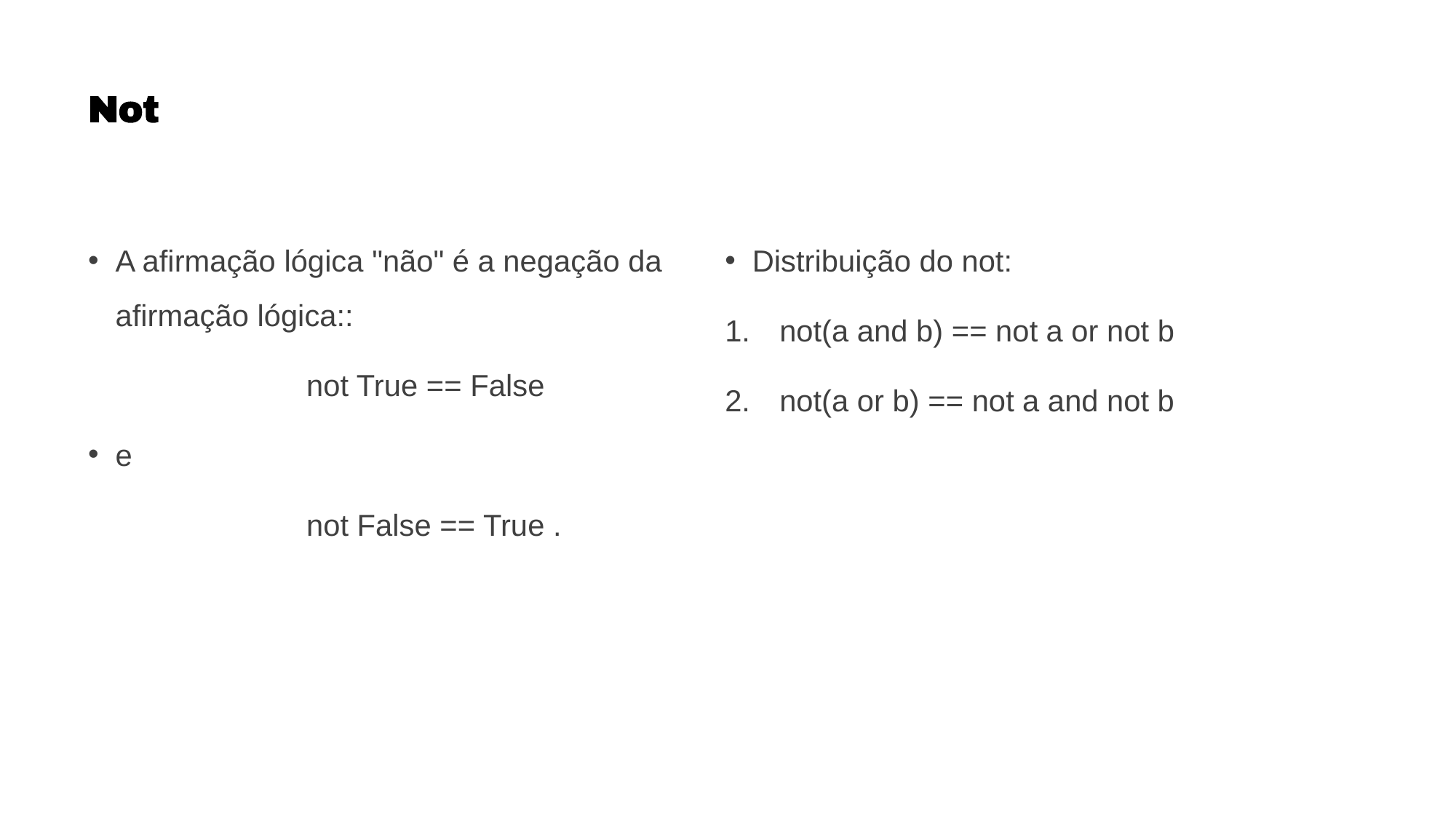

# Not
A afirmação lógica "não" é a negação da afirmação lógica::
		not True == False
e
		not False == True .
Distribuição do not:
not(a and b) == not a or not b
not(a or b) == not a and not b